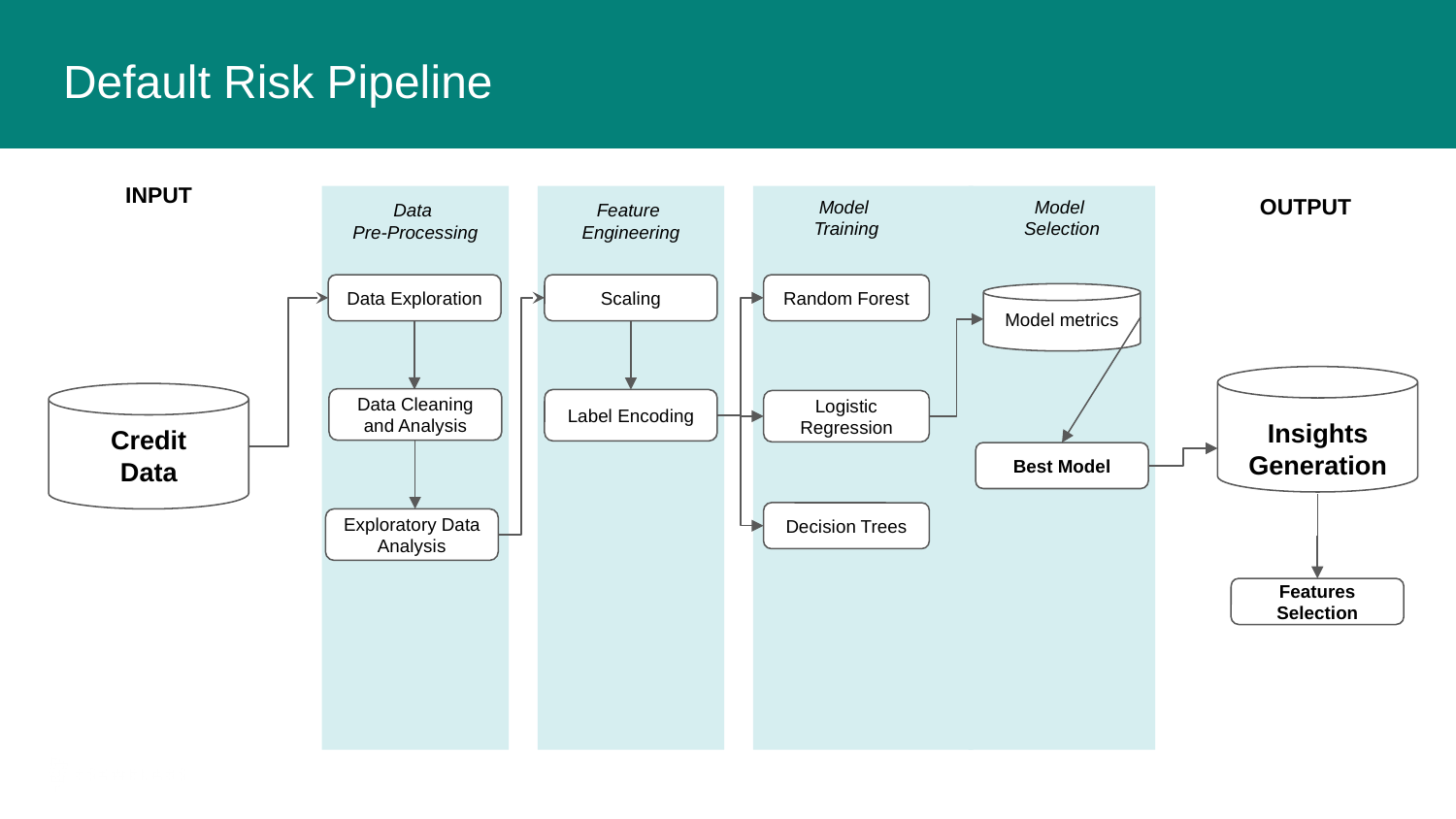

Default Risk Pipeline
INPUT
OUTPUT
Model
Training
Model
Selection
Feature
Engineering
Data
Pre-Processing

Data Exploration
Scaling
Random Forest

Model metrics

Data Cleaning and Analysis
Label Encoding
Logistic Regression
Insights Generation
Credit
Data
Best Model
Decision Trees
Exploratory Data Analysis
Features Selection